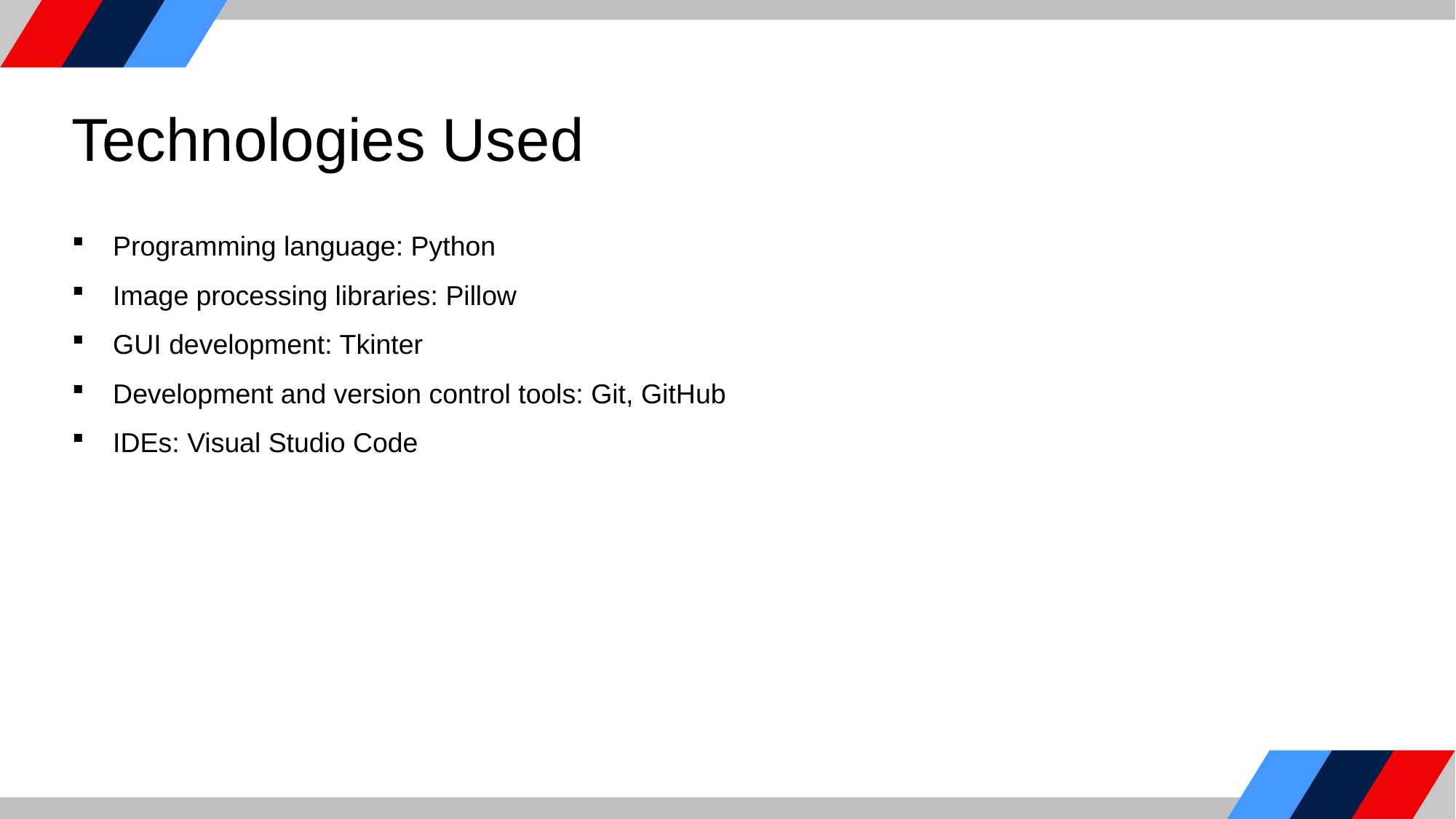

Technologies Used
Programming language: Python
Image processing libraries: Pillow
GUI development: Tkinter
Development and version control tools: Git, GitHub
IDEs: Visual Studio Code